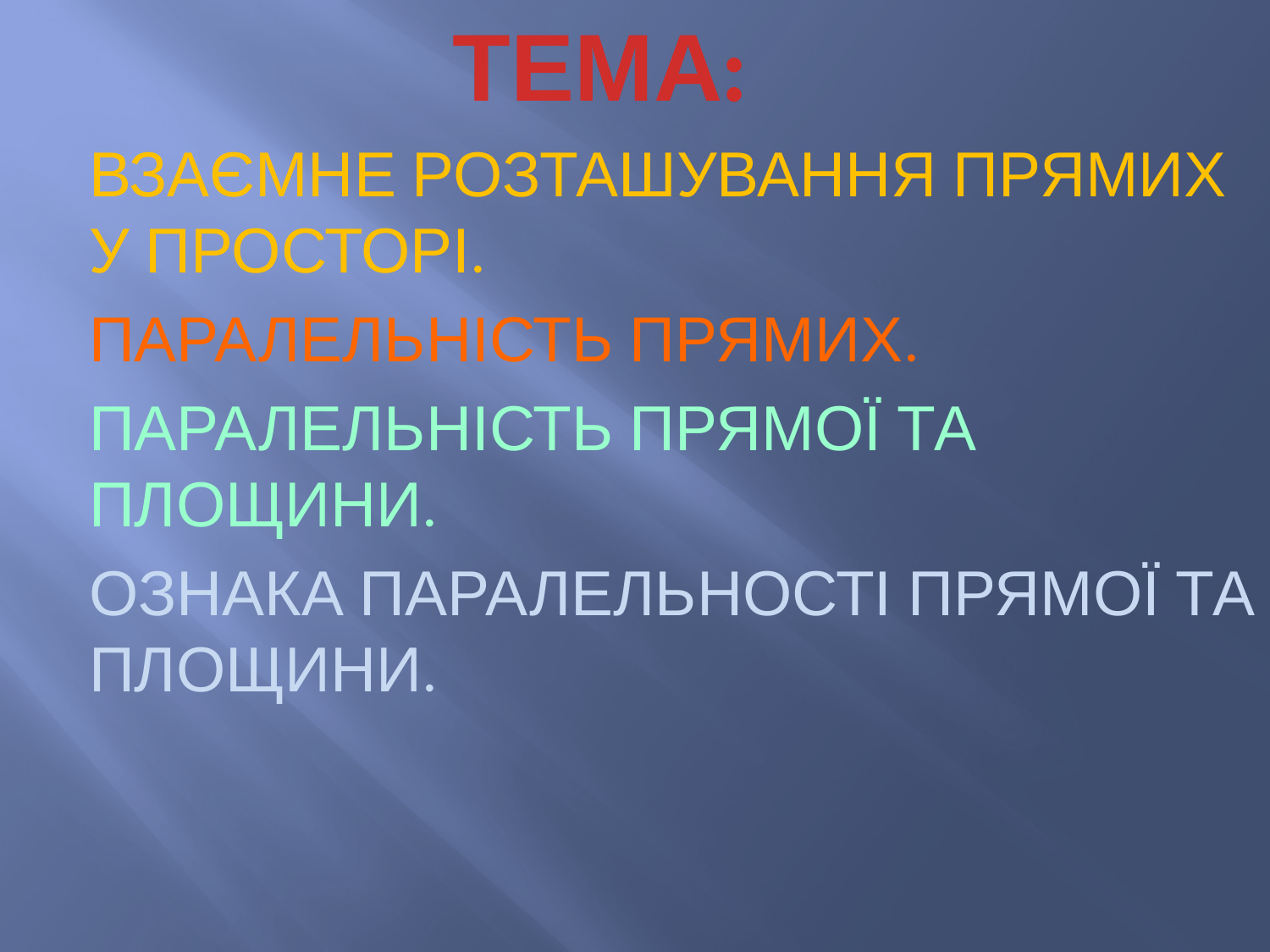

ВЗАЄМНЕ РОЗТАШУВАННЯ ПРЯМИХ У ПРОСТОРІ.
ПАРАЛЕЛЬНІСТЬ ПРЯМИХ.
ПАРАЛЕЛЬНІСТЬ ПРЯМОЇ ТА ПЛОЩИНИ.
ОЗНАКА ПАРАЛЕЛЬНОСТІ ПРЯМОЇ ТА ПЛОЩИНИ.
ТЕМА: